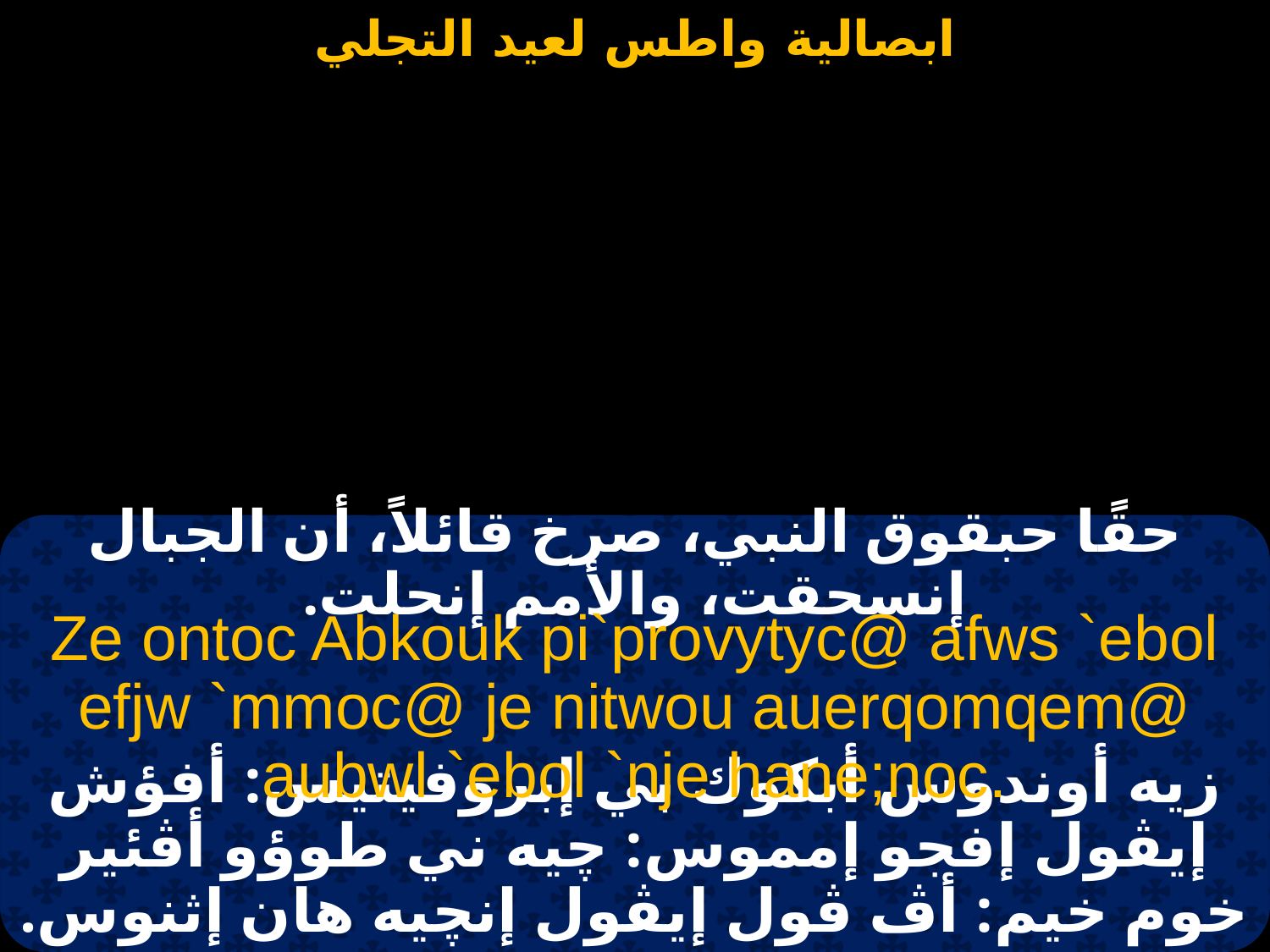

#
حقًا حبقوق النبي، صرخ قائلاً، أن الجبال إنسحقت، والأمم إنحلت.
Ze ontoc Abkouk pi`provytyc@ afws `ebol efjw `mmoc@ je nitwou auerqomqem@ aubwl `ebol `nje hane;noc.
زيه أوندوس أبكوك بي إبروفيتيس: أفؤش إيڤول إفجو إمموس: چيه ني طوؤو أڤئير خوم خيم: أڤ ڤول إيڤول إنچيه هان إثنوس.